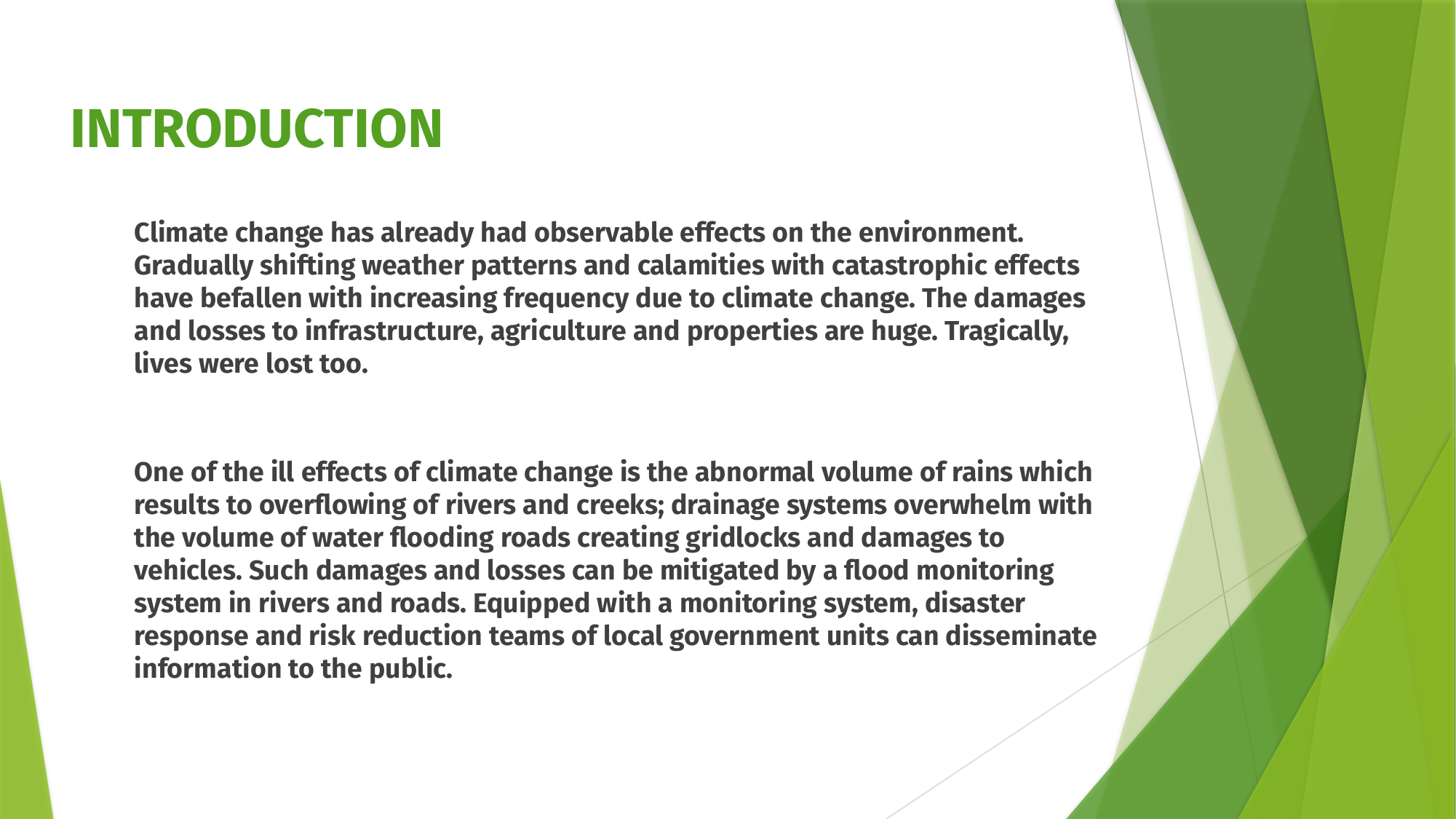

# INTRODUCTION

Climate change has already had observable effects on the environment. Gradually shifting weather patterns and calamities with catastrophic effects have befallen with increasing frequency due to climate change. The damages and losses to infrastructure, agriculture and properties are huge. Tragically, lives were lost too.

One of the ill effects of climate change is the abnormal volume of rains which results to overflowing of rivers and creeks; drainage systems overwhelm with the volume of water flooding roads creating gridlocks and damages to vehicles. Such damages and losses can be mitigated by a flood monitoring system in rivers and roads. Equipped with a monitoring system, disaster response and risk reduction teams of local government units can disseminate information to the public.